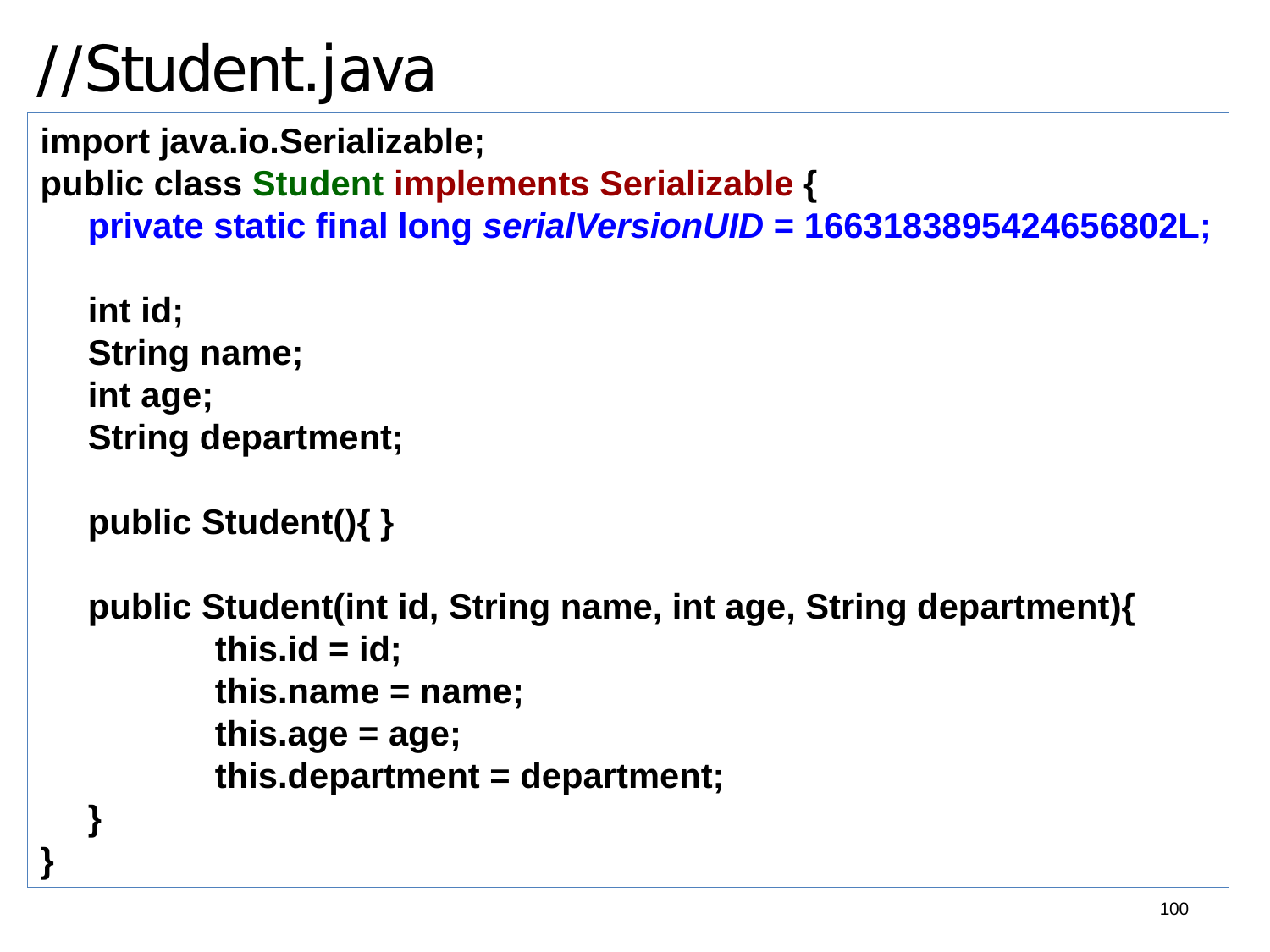

# //Student.java
import java.io.Serializable;
public class Student implements Serializable {
	private static final long serialVersionUID = 1663183895424656802L;

	int id;
	String name;
	int age;
	String department;

	public Student(){ }

	public Student(int id, String name, int age, String department){
		this.id = id;
		this.name = name;
		this.age = age;
		this.department = department;
	}
}
100